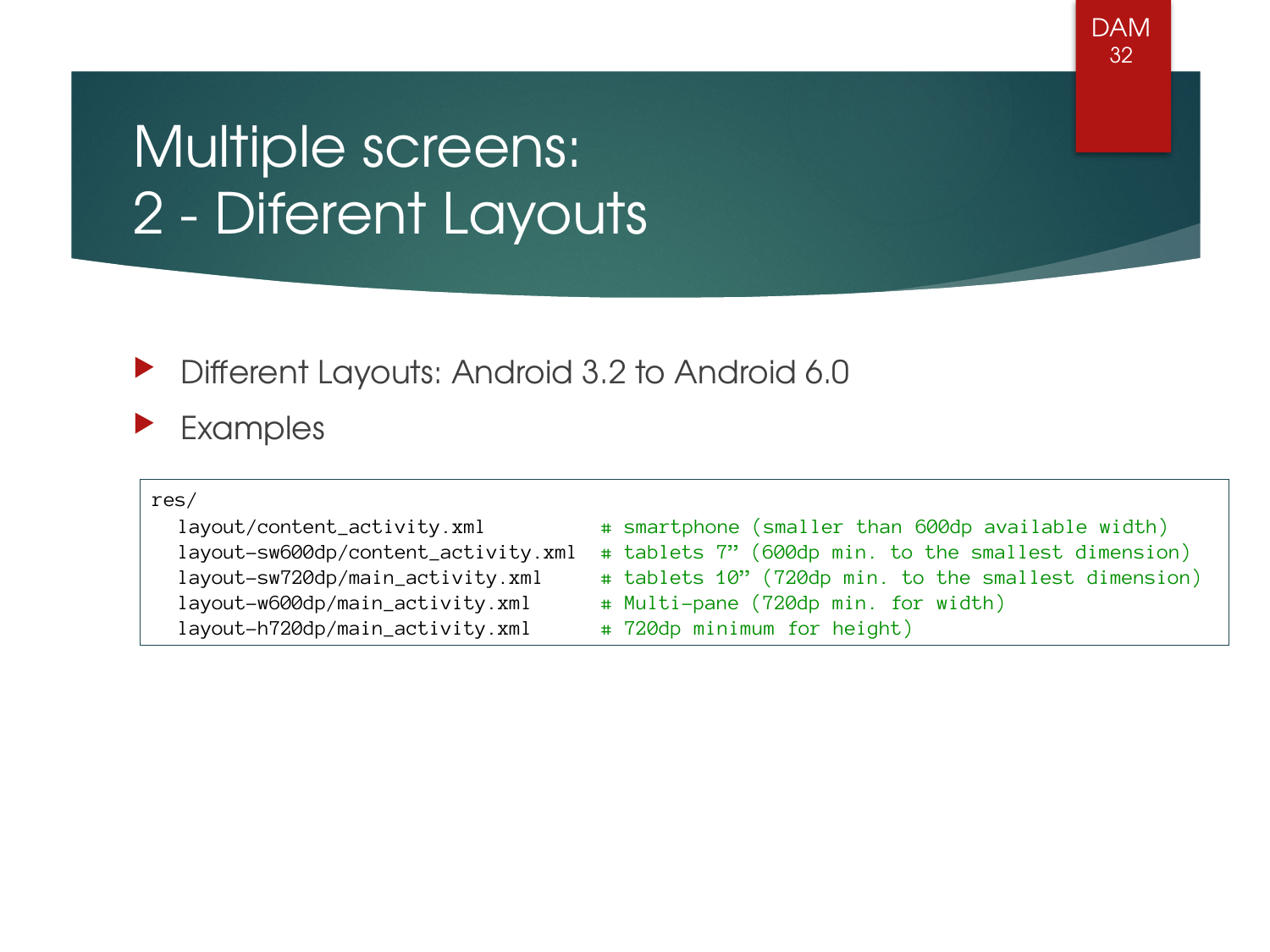

DAM
32
# Multiple screens: 2 - Diferent Layouts
Different Layouts: Android 3.2 to Android 6.0
Examples

res/
	layout/content_activity.xml          # smartphone (smaller than 600dp available width)
	layout-sw600dp/content_activity.xml  # tablets 7” (600dp min. to the smallest dimension)
	layout-sw720dp/main_activity.xml     # tablets 10” (720dp min. to the smallest dimension)
	layout-w600dp/main_activity.xml      # Multi-pane (720dp min. for width)
	layout-h720dp/main_activity.xml      # 720dp minimum for height)